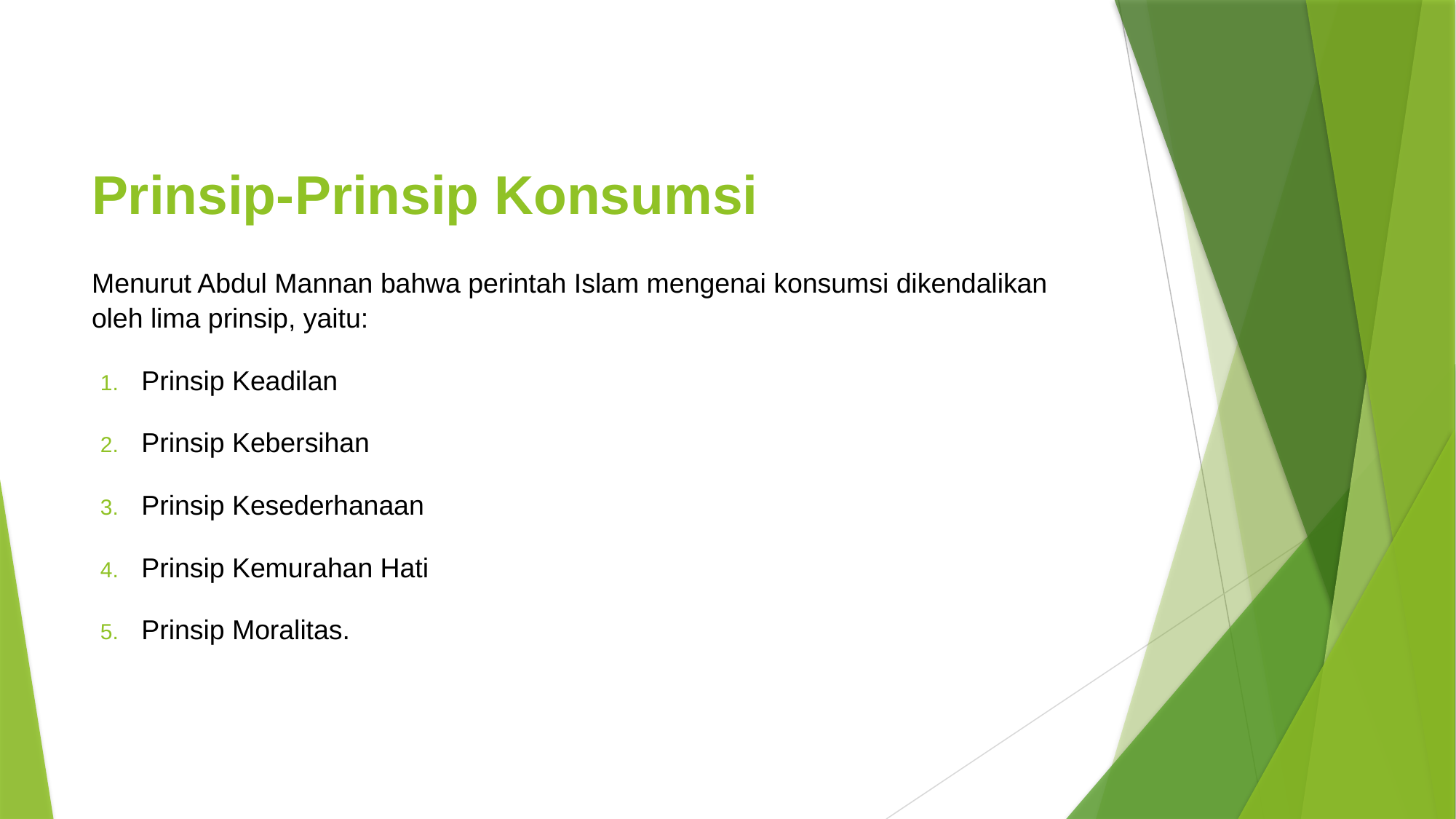

# Prinsip-Prinsip Konsumsi
Menurut Abdul Mannan bahwa perintah Islam mengenai konsumsi dikendalikan oleh lima prinsip, yaitu:
Prinsip Keadilan
Prinsip Kebersihan
Prinsip Kesederhanaan
Prinsip Kemurahan Hati
Prinsip Moralitas.